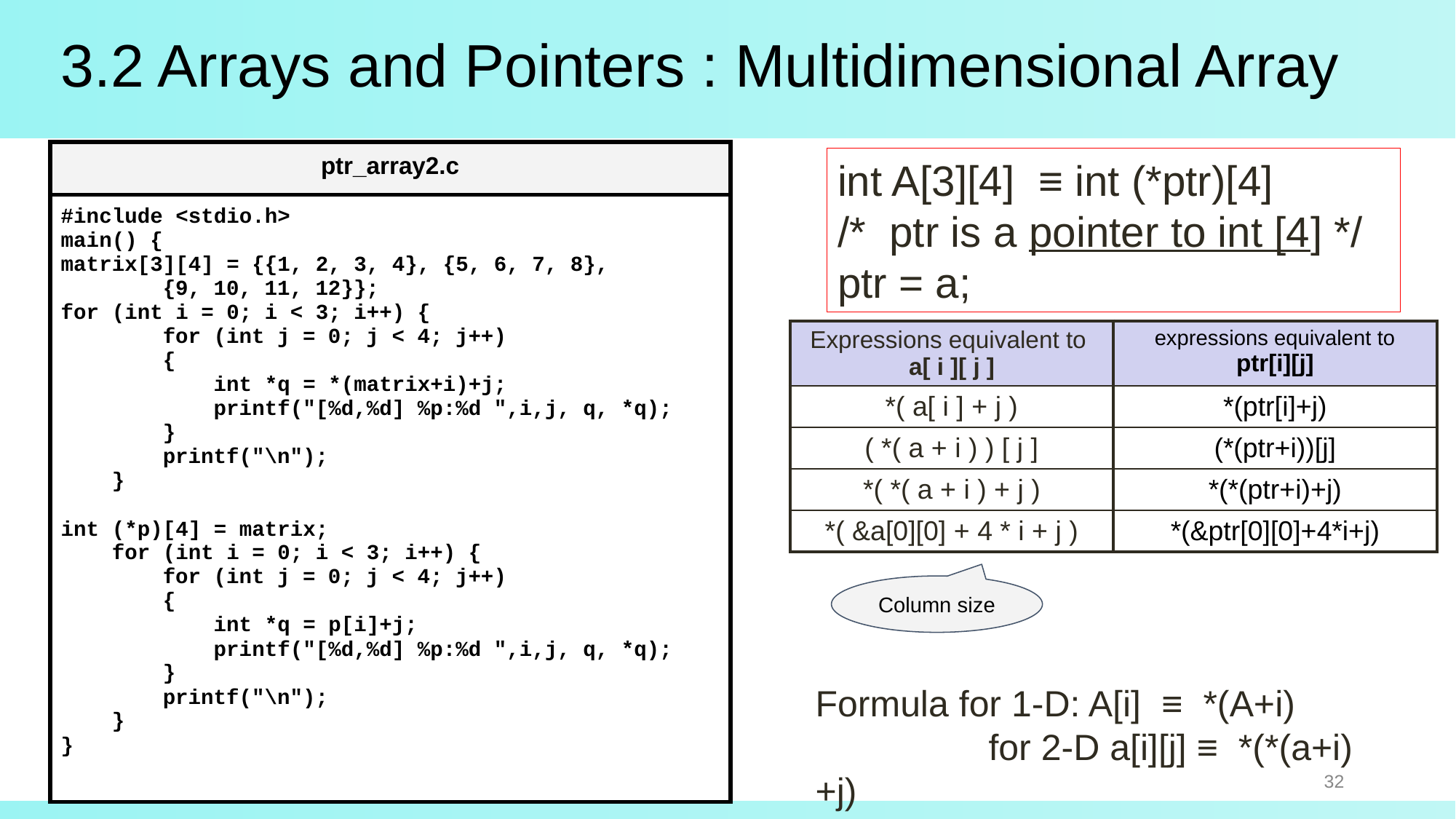

# 3.2 Arrays and Pointers : Multidimensional Array
| ptr\_array2.c |
| --- |
| #include <stdio.h> main() { matrix[3][4] = {{1, 2, 3, 4}, {5, 6, 7, 8}, {9, 10, 11, 12}}; for (int i = 0; i < 3; i++) { for (int j = 0; j < 4; j++) { int \*q = \*(matrix+i)+j; printf("[%d,%d] %p:%d ",i,j, q, \*q); } printf("\n"); } int (\*p)[4] = matrix; for (int i = 0; i < 3; i++) { for (int j = 0; j < 4; j++) { int \*q = p[i]+j; printf("[%d,%d] %p:%d ",i,j, q, \*q); } printf("\n"); } } |
int A[3][4]  ≡ int (*ptr)[4]
/*  ptr is a pointer to int [4] */
ptr = a;
| Expressions equivalent to a[ i ][ j ] | expressions equivalent to ptr[i][j] |
| --- | --- |
| \*( a[ i ] + j ) | \*(ptr[i]+j) |
| ( \*( a + i ) ) [ j ] | (\*(ptr+i))[j] |
| \*( \*( a + i ) + j ) | \*(\*(ptr+i)+j) |
| \*( &a[0][0] + 4 \* i + j ) | \*(&ptr[0][0]+4\*i+j) |
Column size
Formula for 1-D: A[i]  ≡  *(A+i)
                 for 2-D a[i][j] ≡  *(*(a+i)+j)
32